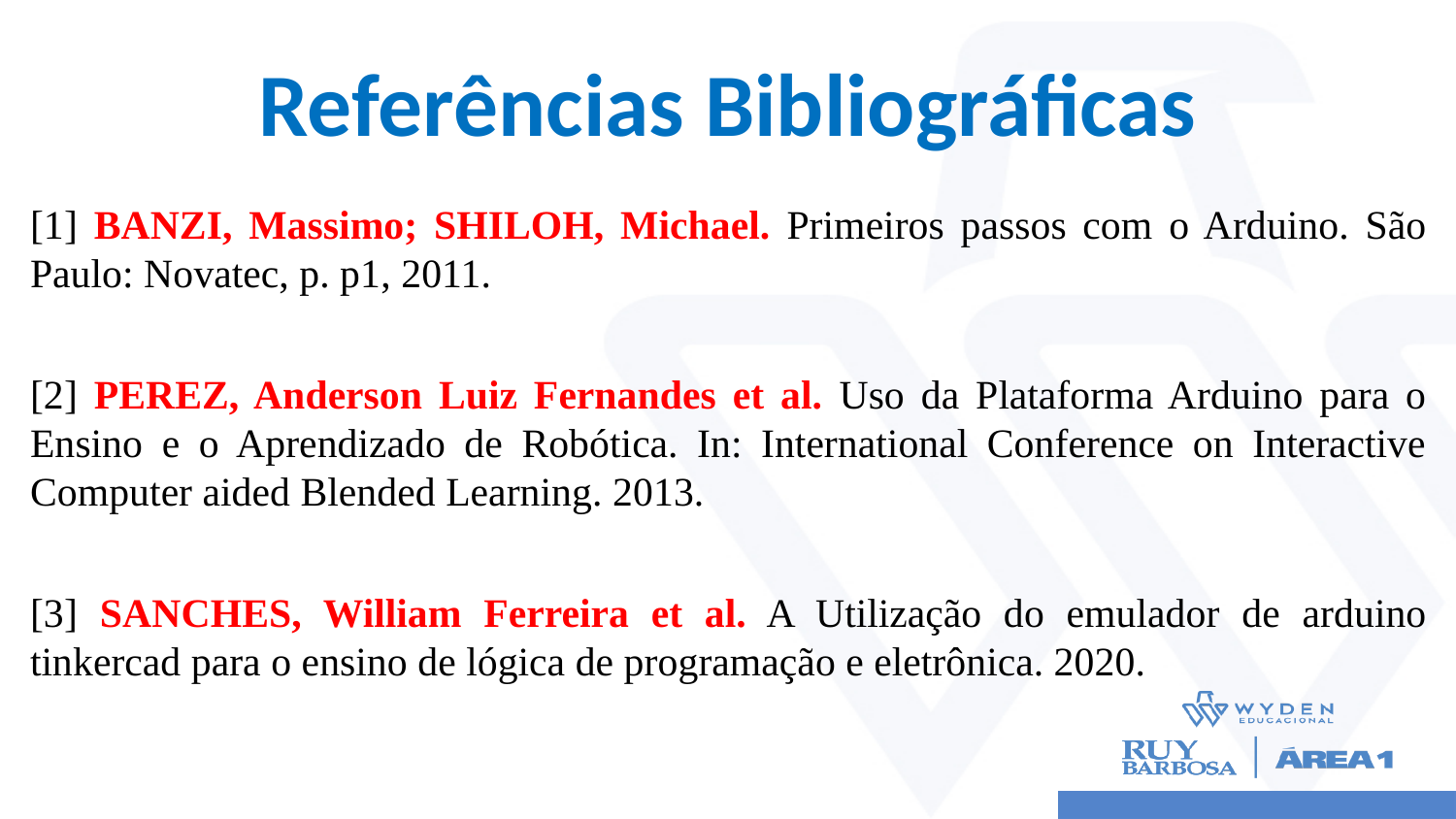

# Referências Bibliográficas
[1] BANZI, Massimo; SHILOH, Michael. Primeiros passos com o Arduino. São Paulo: Novatec, p. p1, 2011.

[2] PEREZ, Anderson Luiz Fernandes et al. Uso da Plataforma Arduino para o Ensino e o Aprendizado de Robótica. In: International Conference on Interactive Computer aided Blended Learning. 2013.

[3] SANCHES, William Ferreira et al. A Utilização do emulador de arduino tinkercad para o ensino de lógica de programação e eletrônica. 2020.